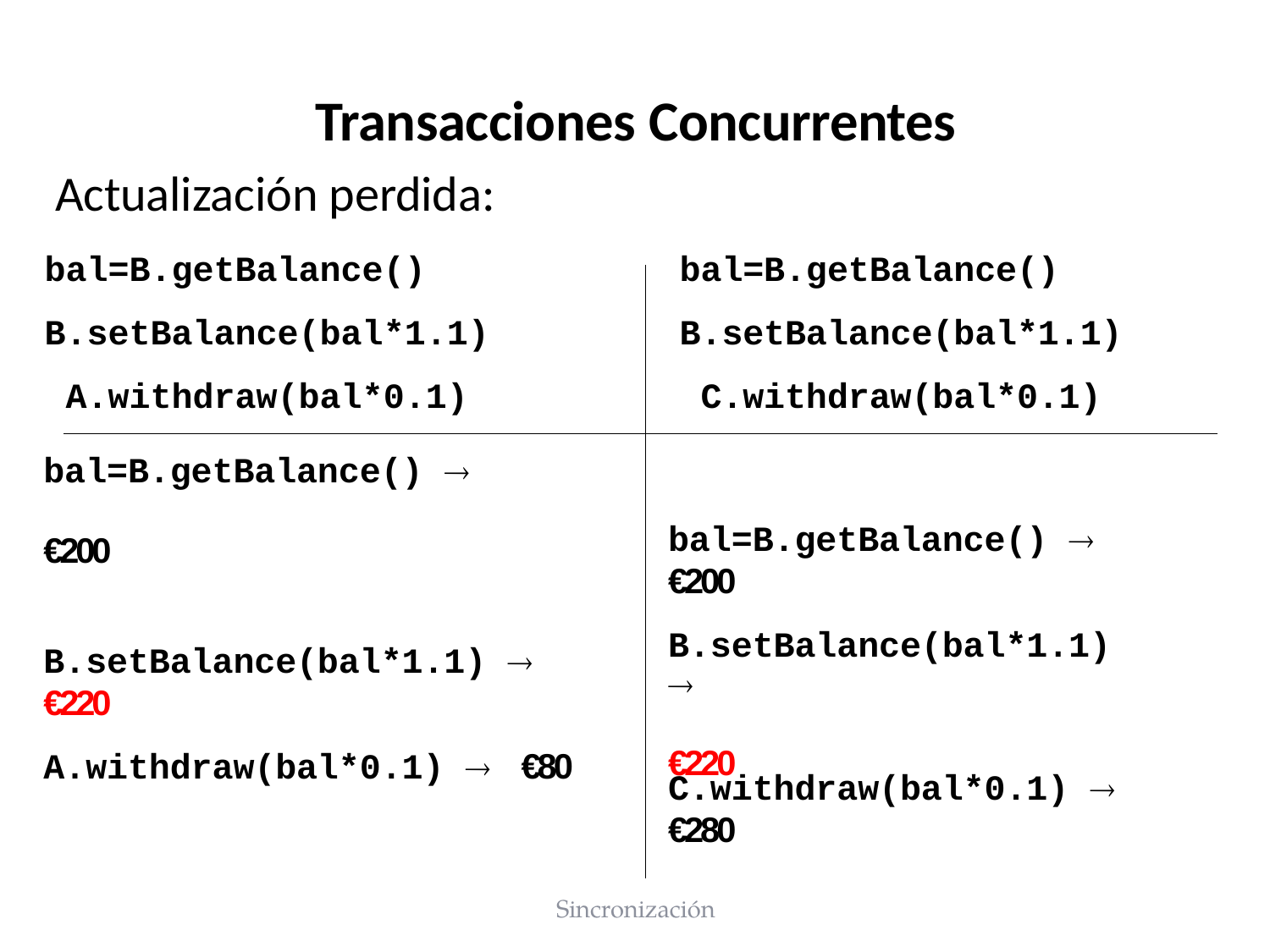

# Transacciones Concurrentes
Actualización perdida:
bal=B.getBalance()  B.setBalance(bal*1.1)  A.withdraw(bal*0.1)
bal=B.getBalance() →	€200
bal=B.getBalance()  B.setBalance(bal*1.1)  C.withdraw(bal*0.1)

bal=B.getBalance() →	€200
B.setBalance(bal*1.1) →	€220

B.setBalance(bal*1.1) →	€220
A.withdraw(bal*0.1) →	€80
C.withdraw(bal*0.1) →	€280
Sincronización